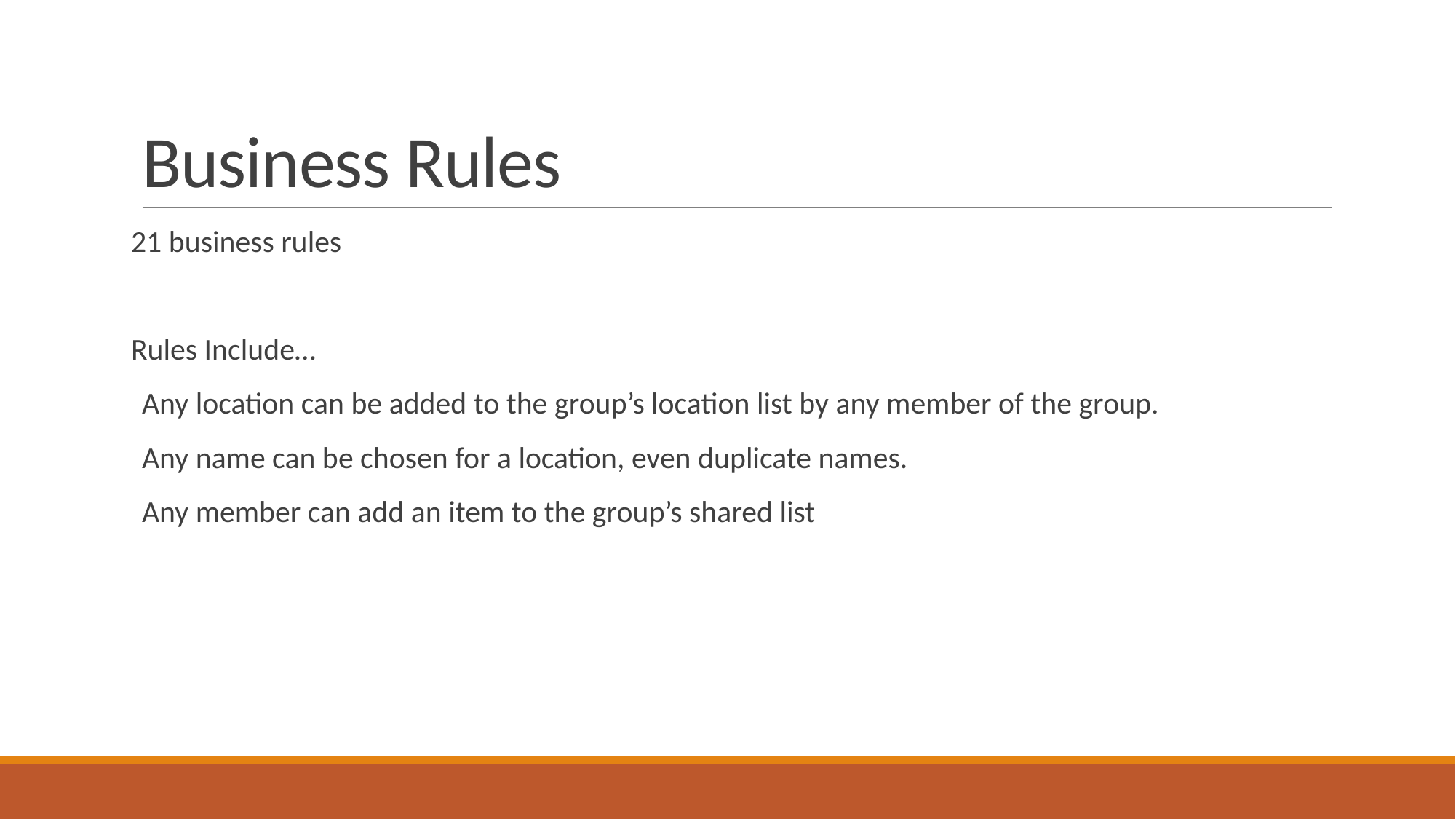

# Business Rules
21 business rules

Rules Include…
Any location can be added to the group’s location list by any member of the group.
Any name can be chosen for a location, even duplicate names.
Any member can add an item to the group’s shared list